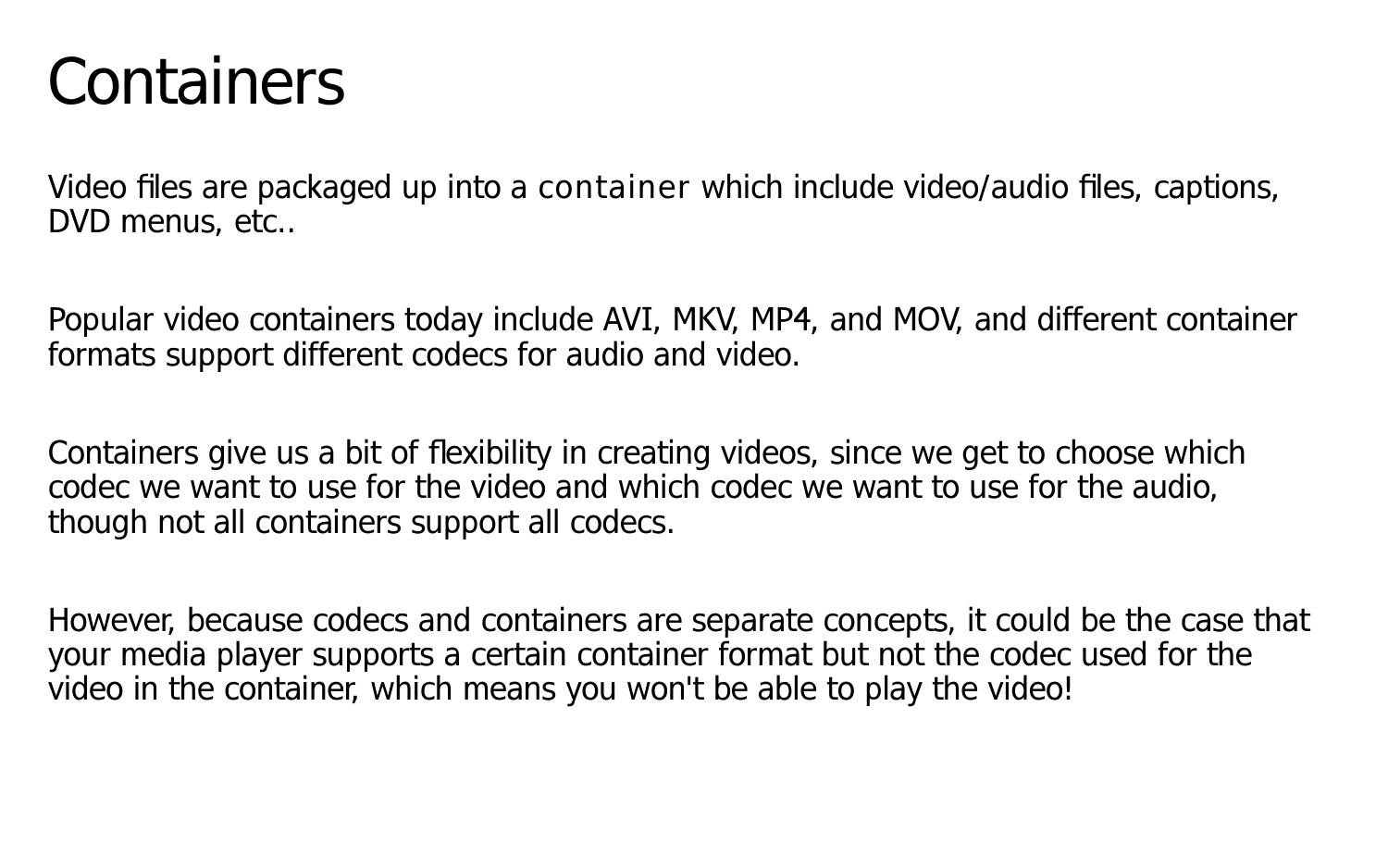

# Containers
Video files are packaged up into a container which include video/audio files, captions, DVD menus, etc..

Popular video containers today include AVI, MKV, MP4, and MOV, and different container formats support different codecs for audio and video.

Containers give us a bit of flexibility in creating videos, since we get to choose which codec we want to use for the video and which codec we want to use for the audio, though not all containers support all codecs.

However, because codecs and containers are separate concepts, it could be the case that your media player supports a certain container format but not the codec used for the video in the container, which means you won't be able to play the video!